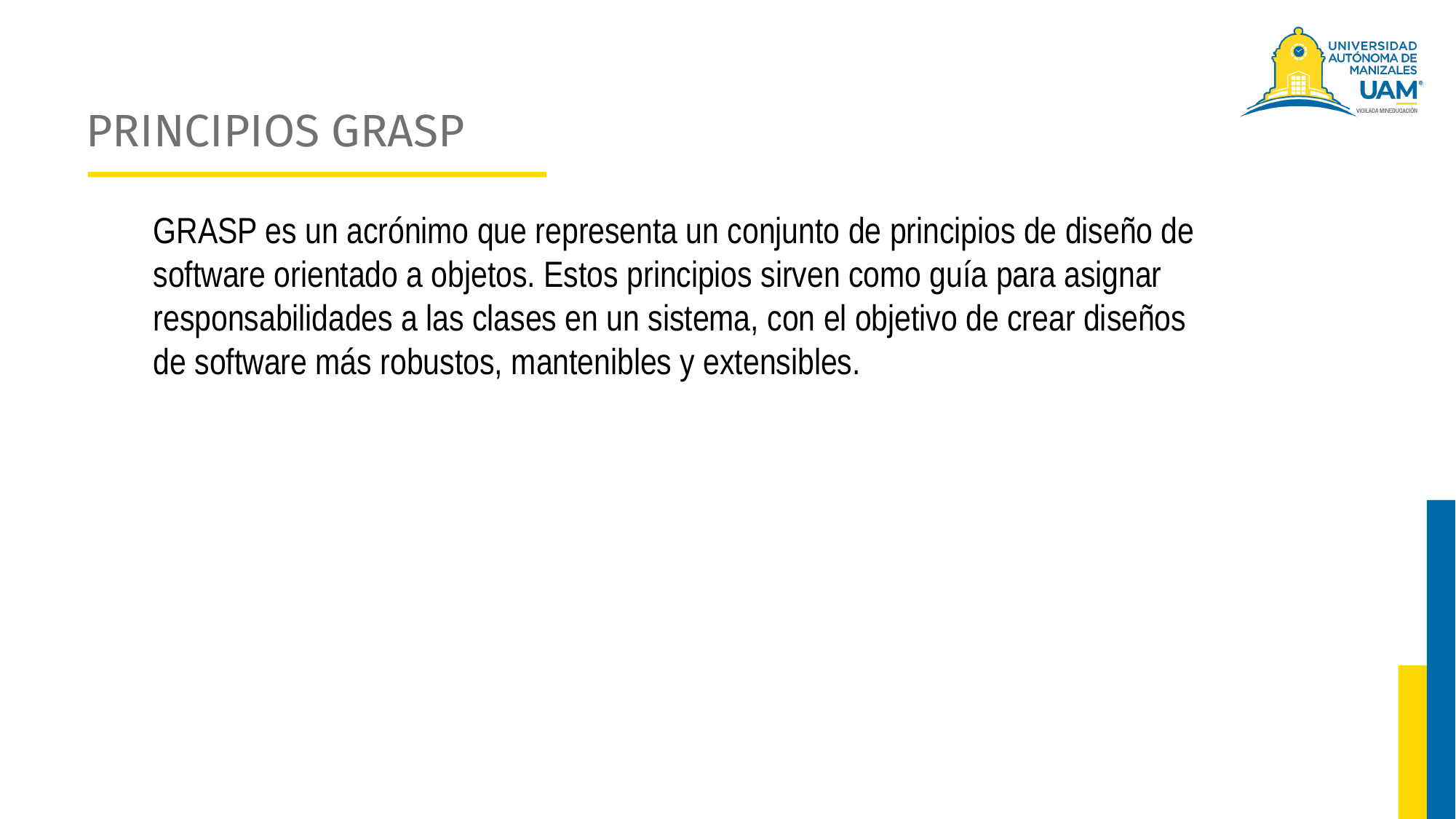

# PRINCIPIOS GRASP

GRASP es un acrónimo que representa un conjunto de principios de diseño de software orientado a objetos. Estos principios sirven como guía para asignar responsabilidades a las clases en un sistema, con el objetivo de crear diseños de software más robustos, mantenibles y extensibles.